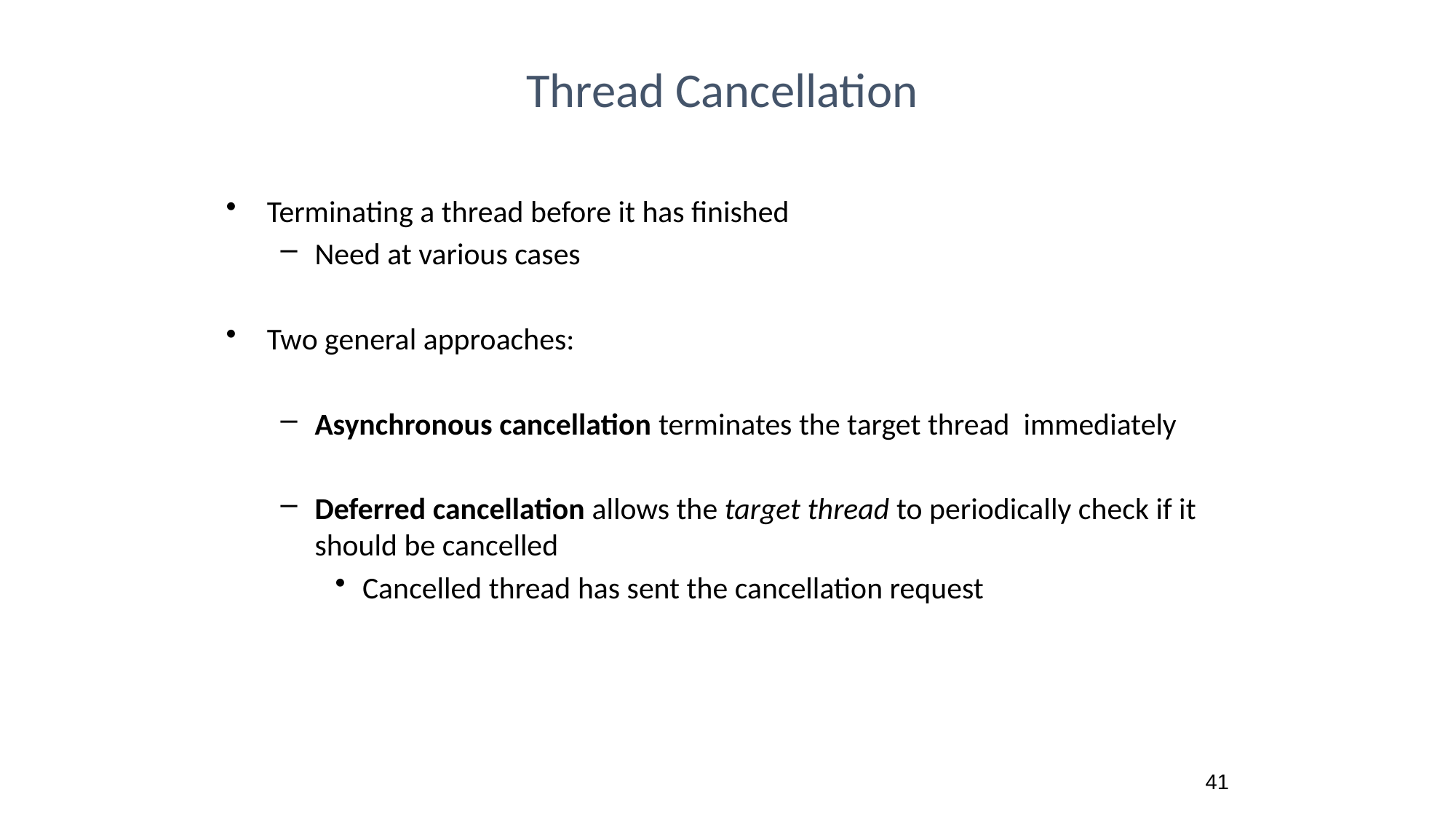

Thread Cancellation
Terminating a thread before it has finished
Need at various cases

Two general approaches:

Asynchronous cancellation terminates the target thread  immediately

Deferred cancellation allows the target thread to periodically check if it should be cancelled
Cancelled thread has sent the cancellation request

41